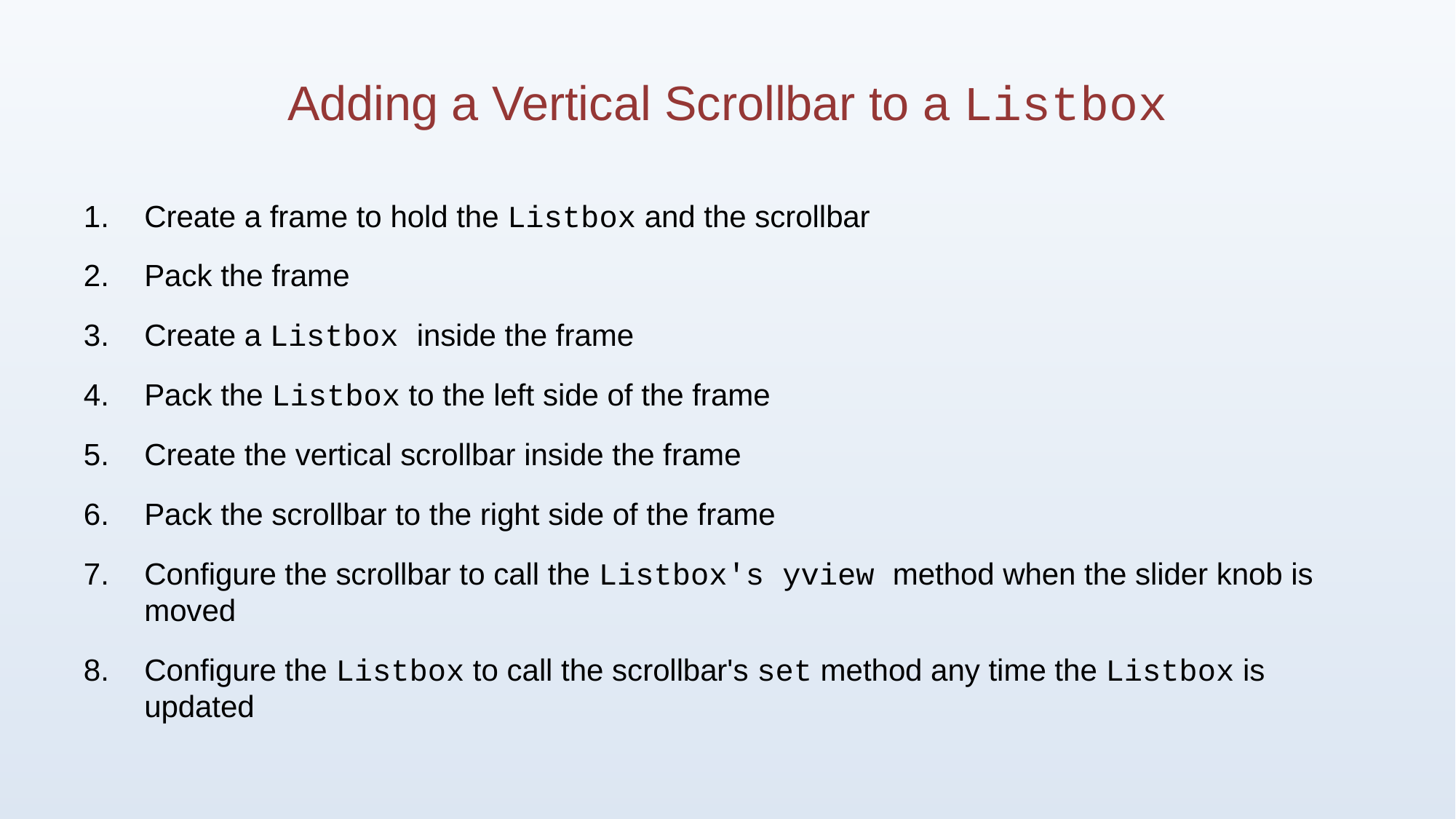

# Adding a Vertical Scrollbar to a Listbox
Create a frame to hold the Listbox and the scrollbar
Pack the frame
Create a Listbox inside the frame
Pack the Listbox to the left side of the frame
Create the vertical scrollbar inside the frame
Pack the scrollbar to the right side of the frame
Configure the scrollbar to call the Listbox's yview method when the slider knob is moved
Configure the Listbox to call the scrollbar's set method any time the Listbox is updated